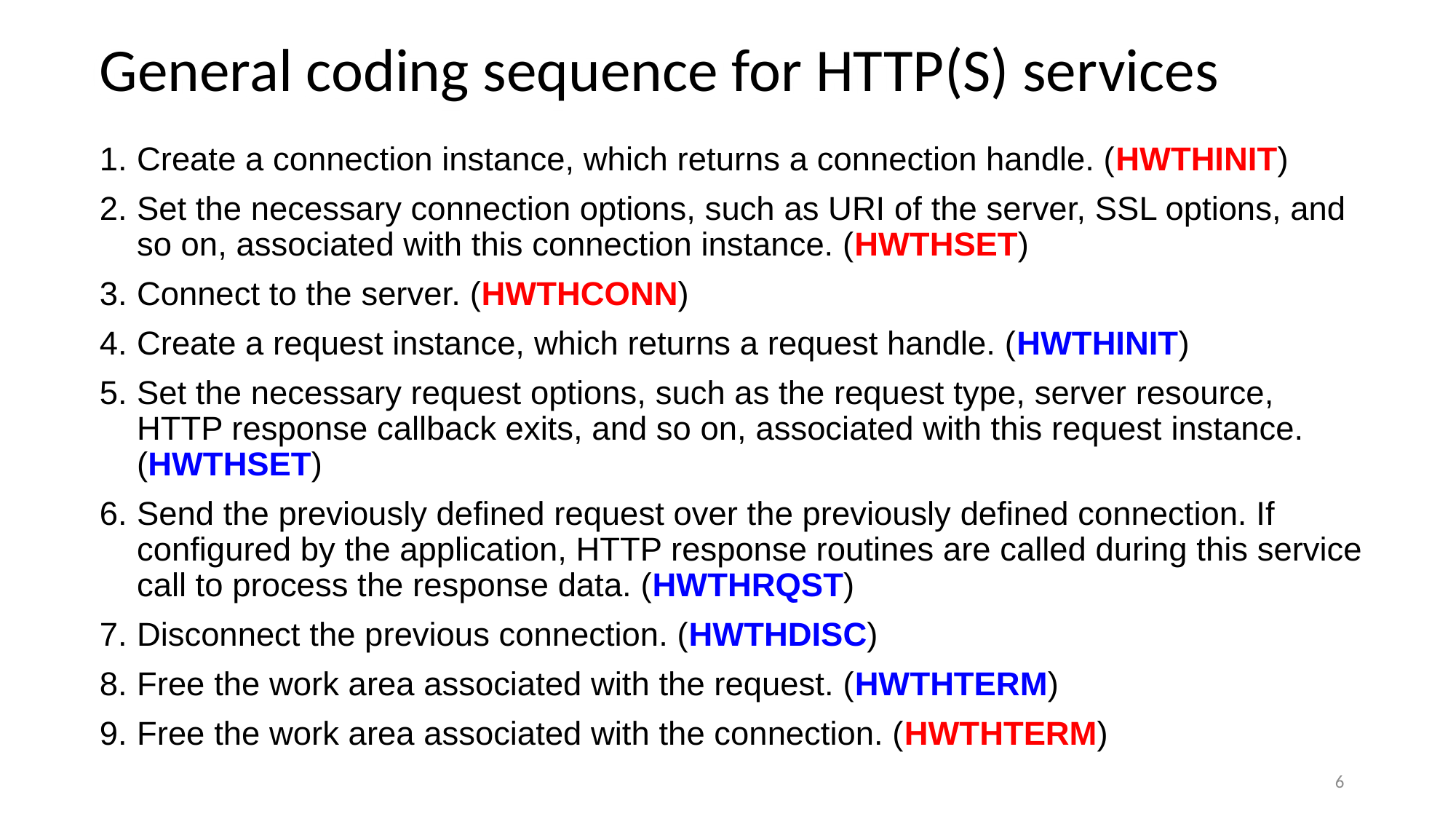

# General coding sequence for HTTP(S) services
Create a connection instance, which returns a connection handle. (HWTHINIT)
Set the necessary connection options, such as URI of the server, SSL options, and so on, associated with this connection instance. (HWTHSET)
Connect to the server. (HWTHCONN)
Create a request instance, which returns a request handle. (HWTHINIT)
Set the necessary request options, such as the request type, server resource, HTTP response callback exits, and so on, associated with this request instance. (HWTHSET)
Send the previously defined request over the previously defined connection. If configured by the application, HTTP response routines are called during this service call to process the response data. (HWTHRQST)
Disconnect the previous connection. (HWTHDISC)
Free the work area associated with the request. (HWTHTERM)
Free the work area associated with the connection. (HWTHTERM)

6